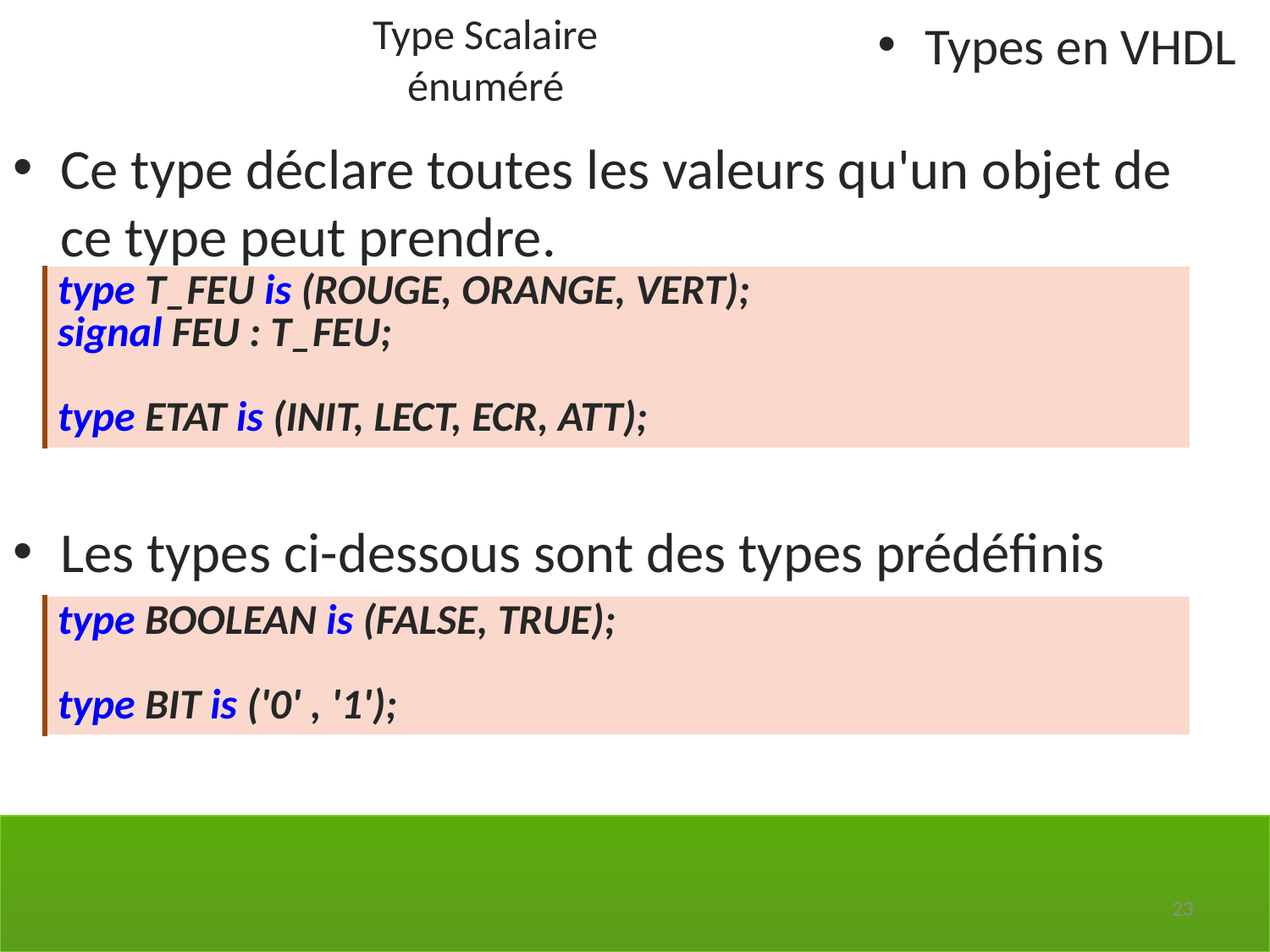

Type Scalaire
énuméré
Types en VHDL
Ce type déclare toutes les valeurs qu'un objet de ce type peut prendre.

Les types ci-dessous sont des types prédéfinis

| type T\_FEU is (ROUGE, ORANGE, VERT); signal FEU : T\_FEU; type ETAT is (INIT, LECT, ECR, ATT); |
| --- |
| type BOOLEAN is (FALSE, TRUE); type BIT is ('0' , '1'); |
| --- |
23